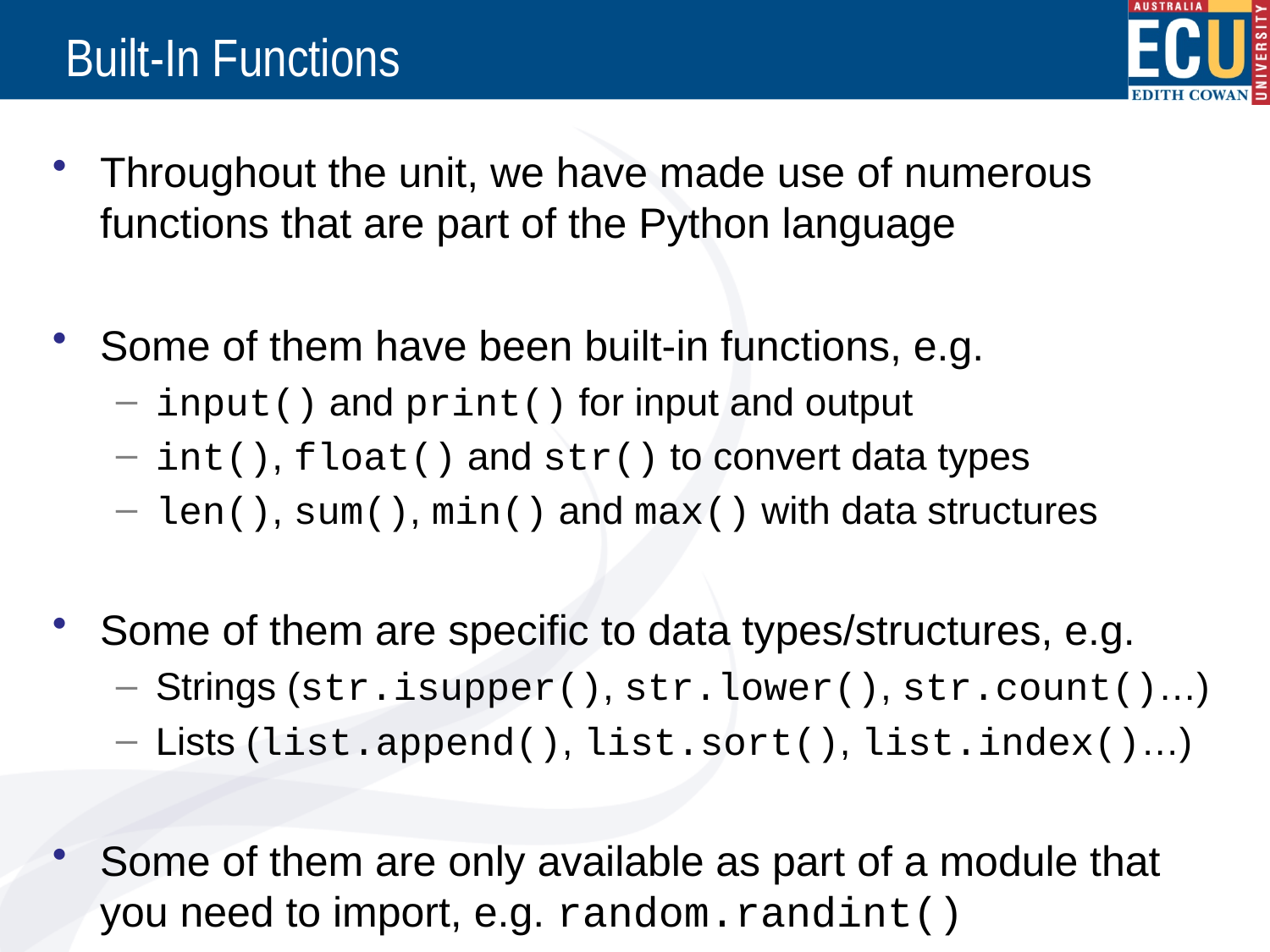

# Built-In Functions
Throughout the unit, we have made use of numerous functions that are part of the Python language

Some of them have been built-in functions, e.g.
input() and print() for input and output
int(), float() and str() to convert data types
len(), sum(), min() and max() with data structures

Some of them are specific to data types/structures, e.g.
Strings (str.isupper(), str.lower(), str.count()…)
Lists (list.append(), list.sort(), list.index()…)

Some of them are only available as part of a module that you need to import, e.g. random.randint()